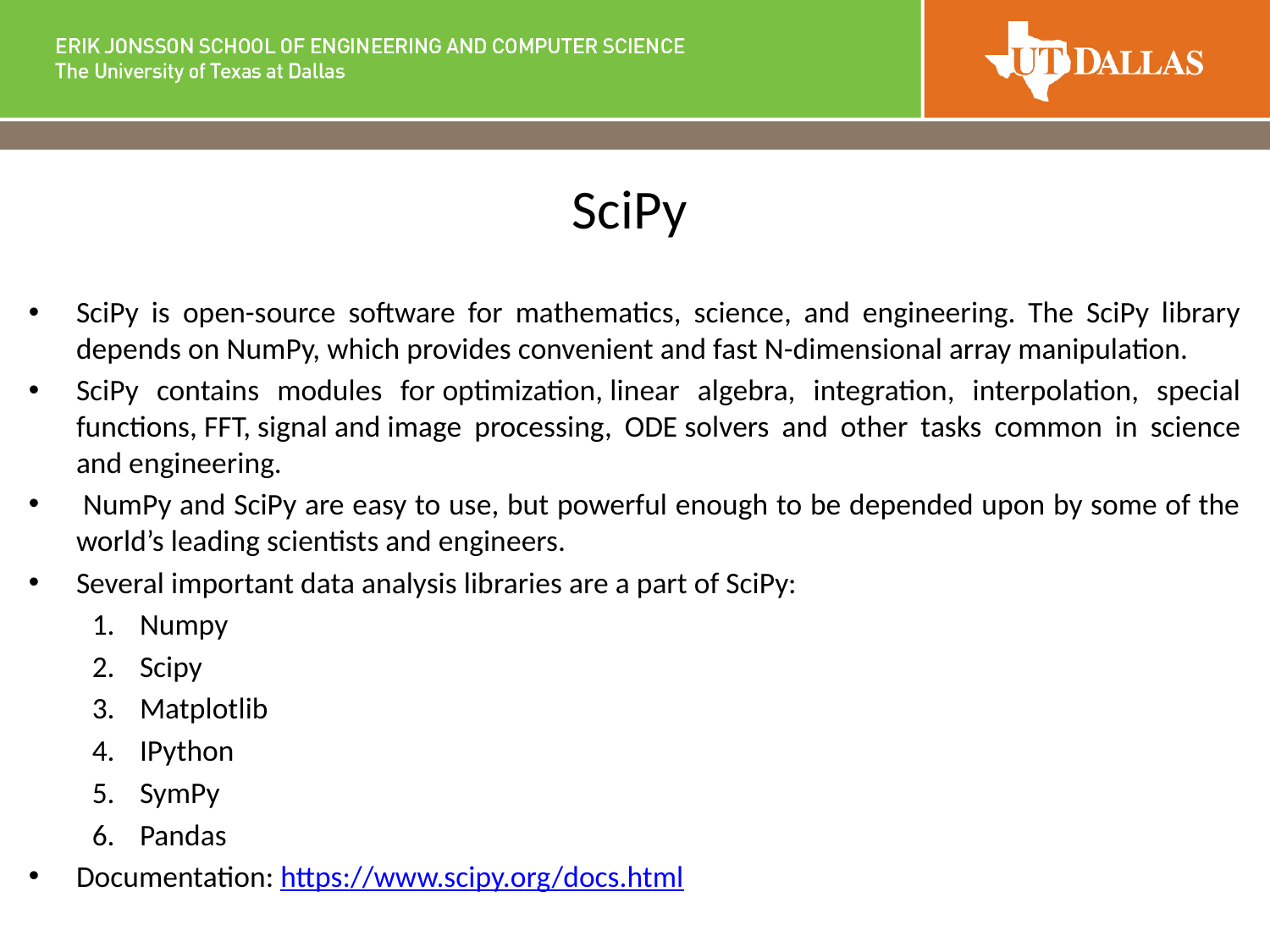

# SciPy
SciPy is open-source software for mathematics, science, and engineering. The SciPy library depends on NumPy, which provides convenient and fast N-dimensional array manipulation.
SciPy contains modules for optimization, linear algebra, integration, interpolation, special functions, FFT, signal and image processing, ODE solvers and other tasks common in science and engineering.
 NumPy and SciPy are easy to use, but powerful enough to be depended upon by some of the world’s leading scientists and engineers.
Several important data analysis libraries are a part of SciPy:
Numpy
Scipy
Matplotlib
IPython
SymPy
Pandas
Documentation: https://www.scipy.org/docs.html